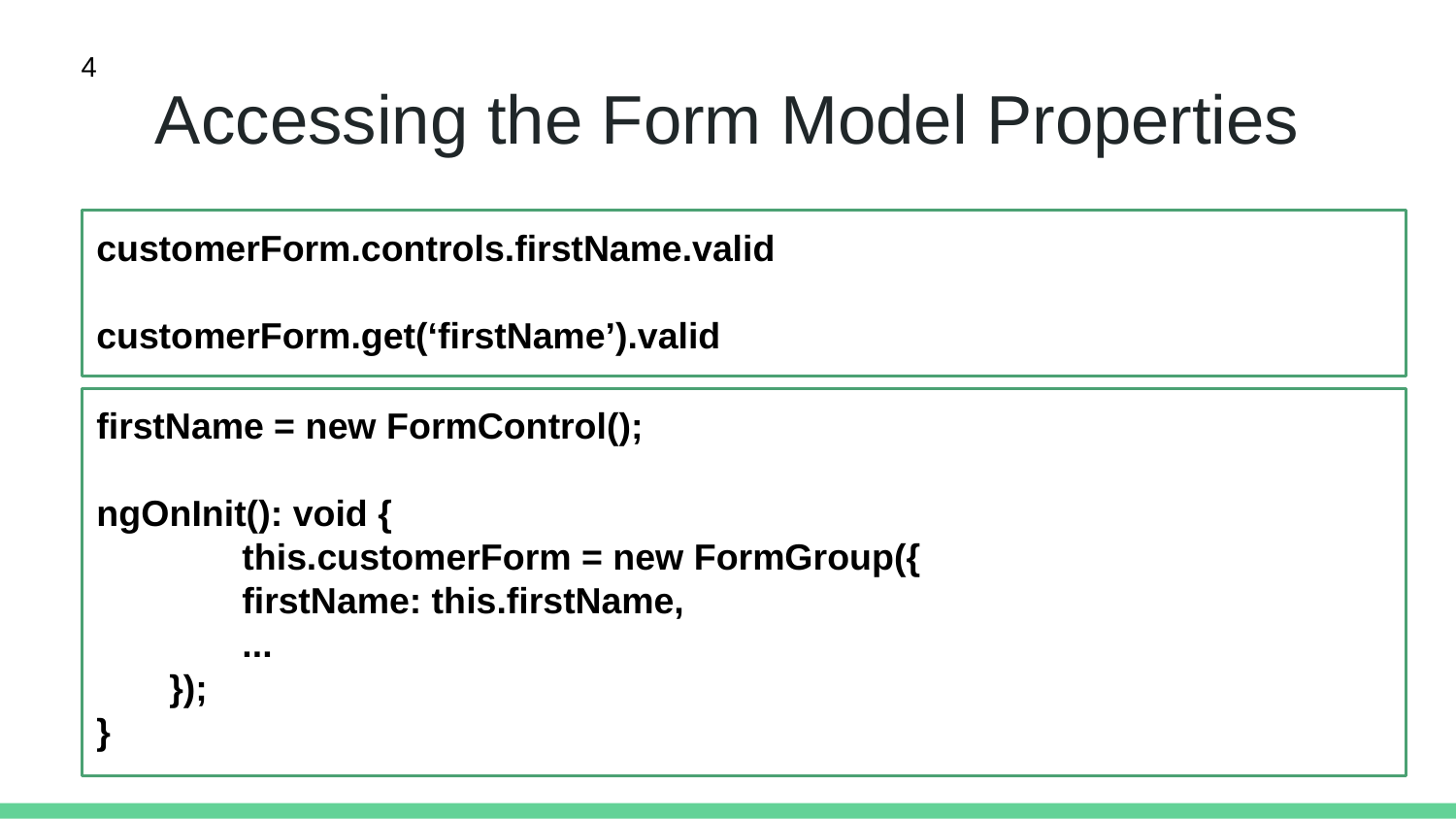

4
# Accessing the Form Model Properties
customerForm.controls.firstName.valid

customerForm.get(‘firstName’).valid
firstName = new FormControl();

ngOnInit(): void {
	this.customerForm = new FormGroup({
	firstName: this.firstName,
	...
});
}